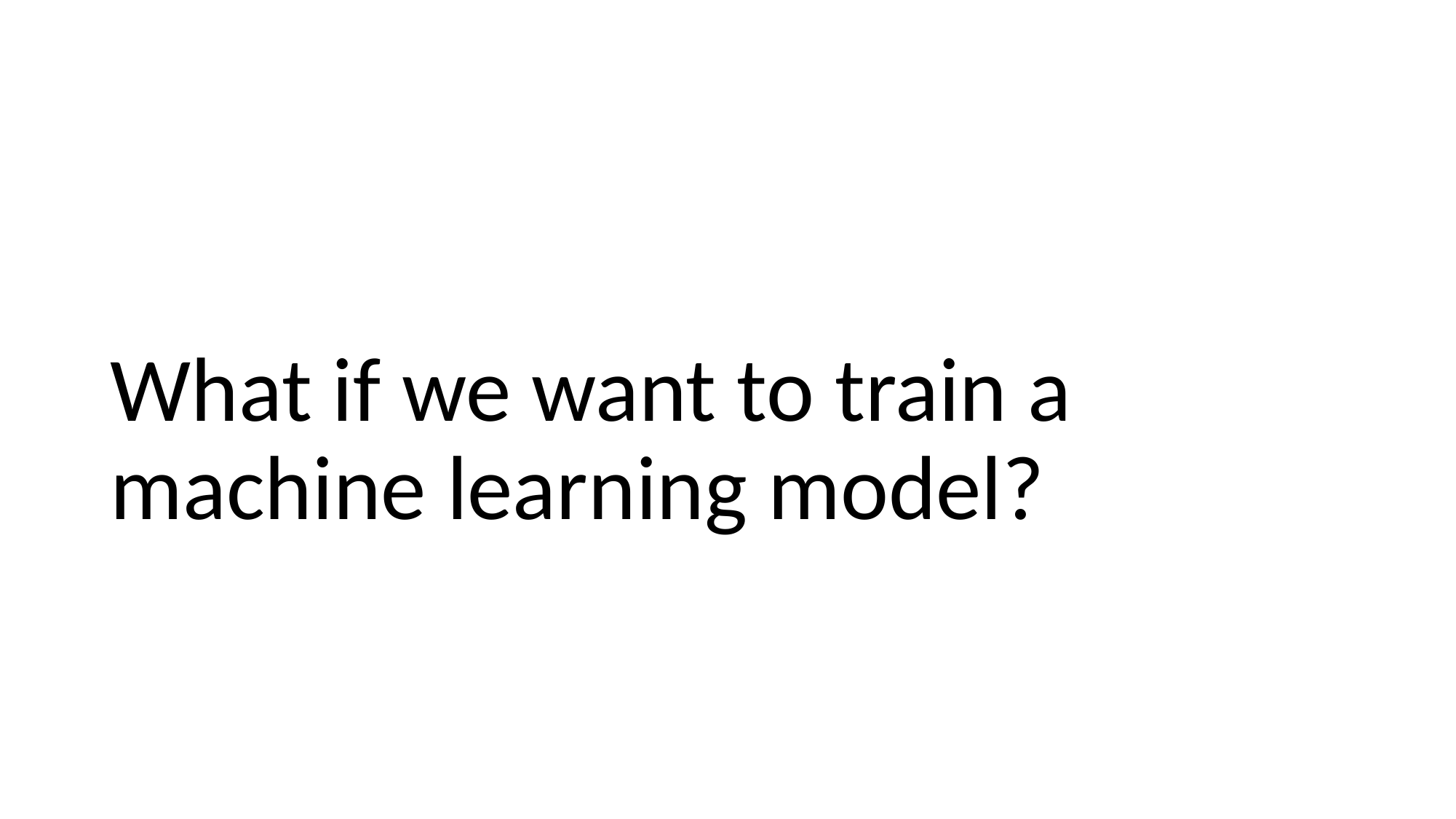

# What if we want to train a machine learning model?